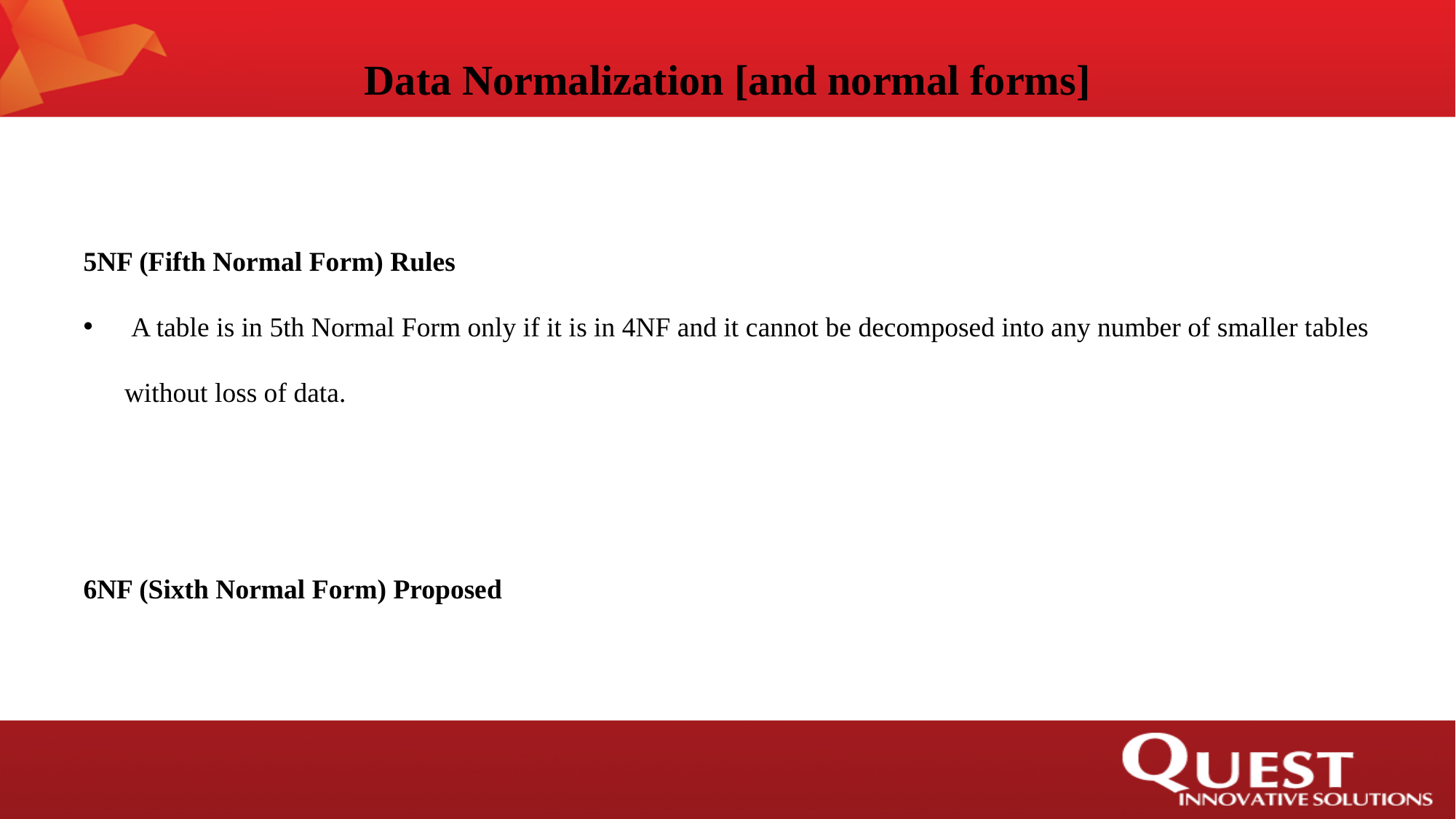

# Data Normalization [and normal forms]
5NF (Fifth Normal Form) Rules
 A table is in 5th Normal Form only if it is in 4NF and it cannot be decomposed into any number of smaller tables without loss of data.

6NF (Sixth Normal Form) Proposed